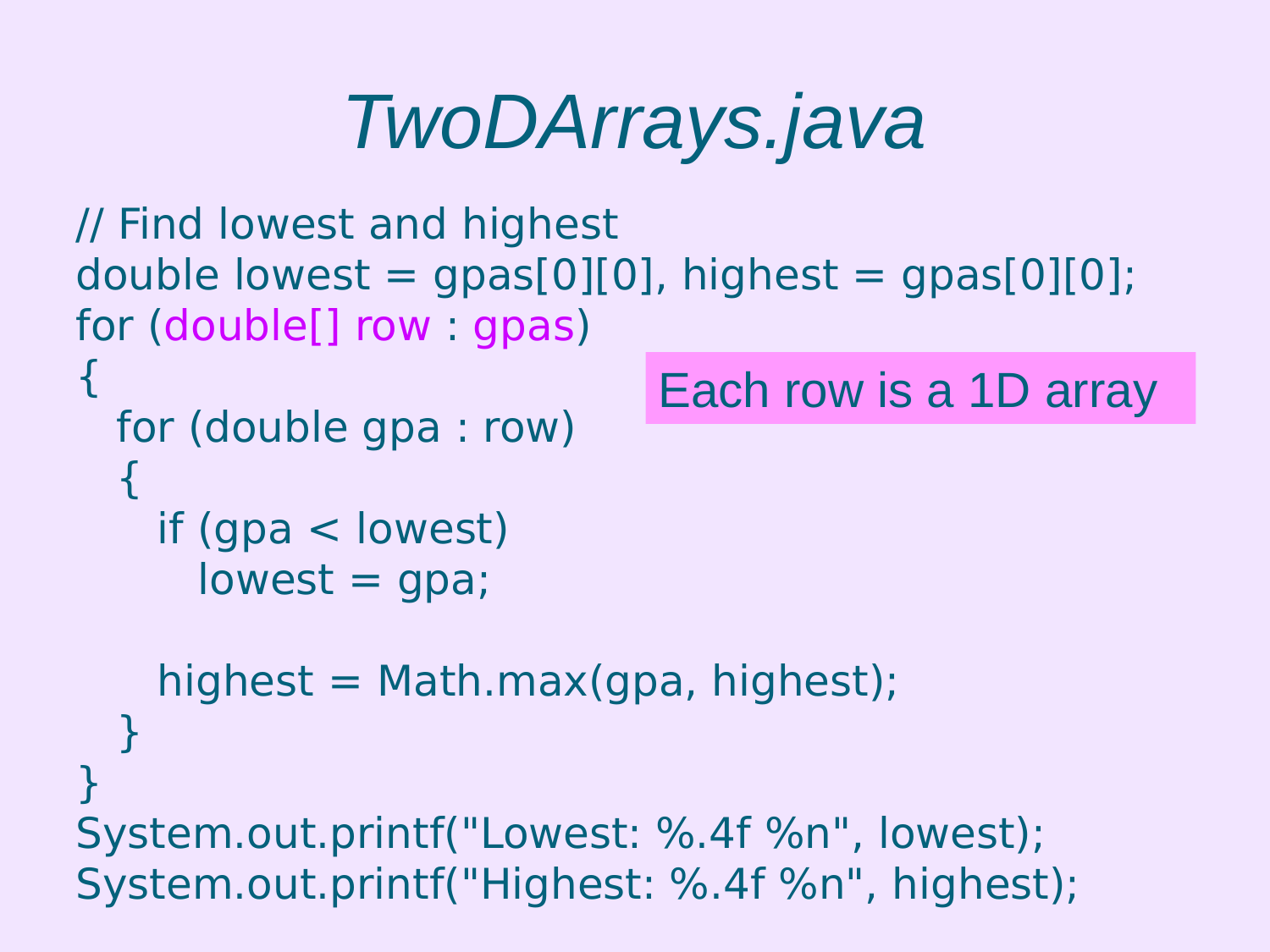

# TwoDArrays.java
// Find lowest and highest
double lowest = gpas[0][0], highest = gpas[0][0];
for (double[] row : gpas)
{
   for (double gpa : row)
   {
      if (gpa < lowest)
         lowest = gpa;

      highest = Math.max(gpa, highest);
   }
}
System.out.printf("Lowest: %.4f %n", lowest);
System.out.printf("Highest: %.4f %n", highest);
Each row is a 1D array